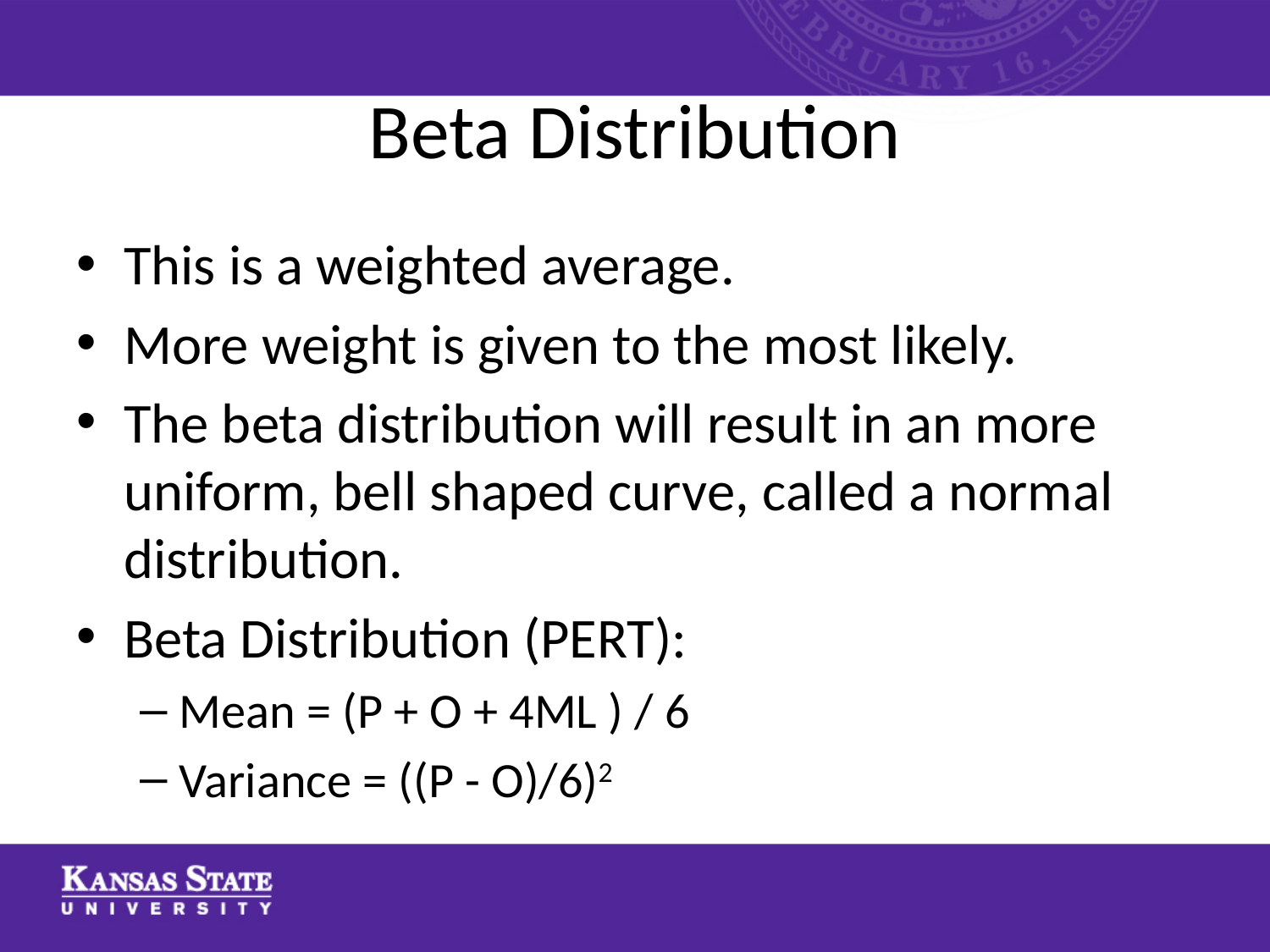

# Beta Distribution
This is a weighted average.
More weight is given to the most likely.
The beta distribution will result in an more uniform, bell shaped curve, called a normal distribution.
Beta Distribution (PERT):
Mean = (P + O + 4ML ) / 6
Variance = ((P - O)/6)2